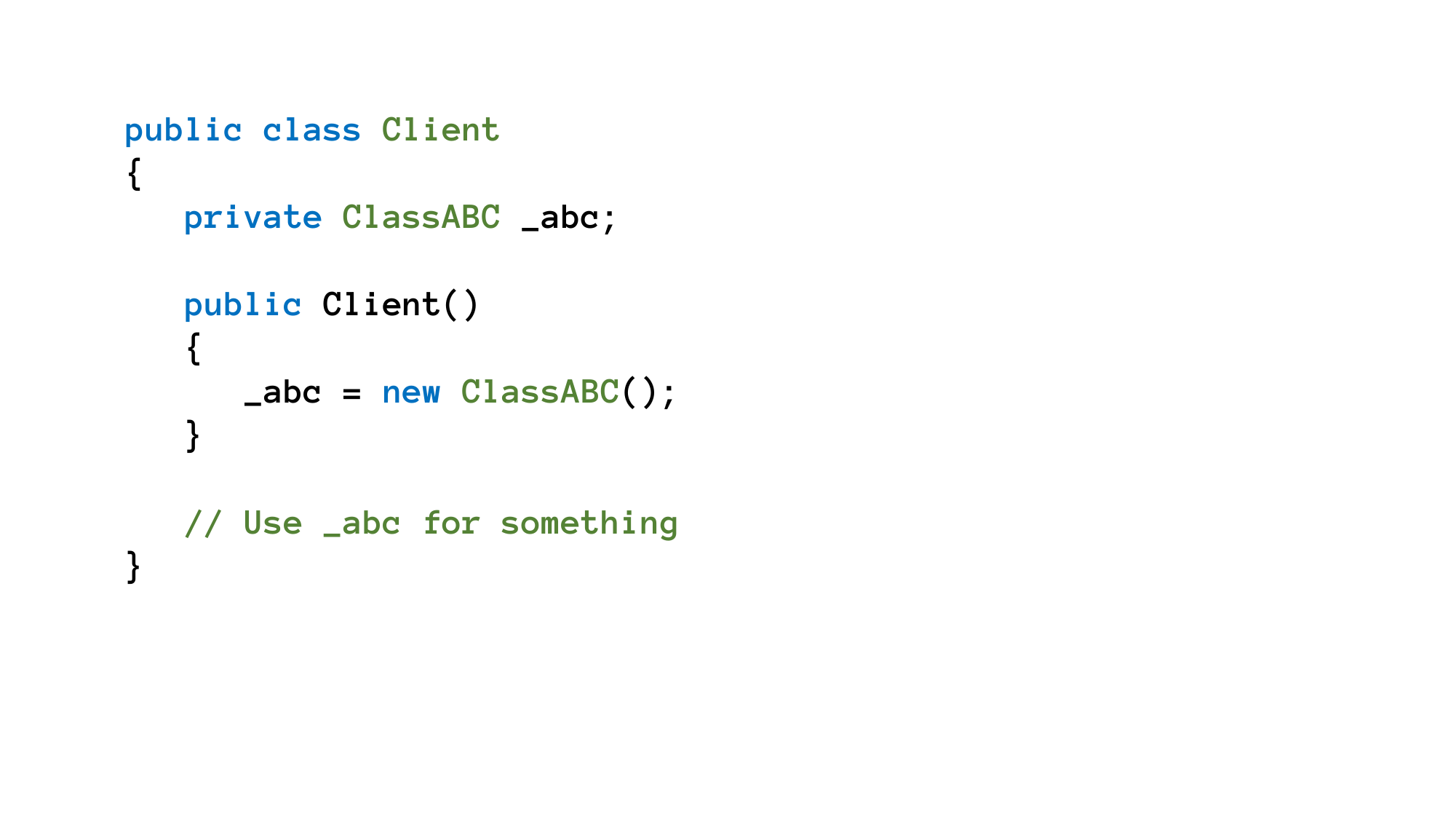

public class Client
{
   private ClassABC _abc;

   public Client()
   {
      _abc = new ClassABC();
   }

   // Use _abc for something
}